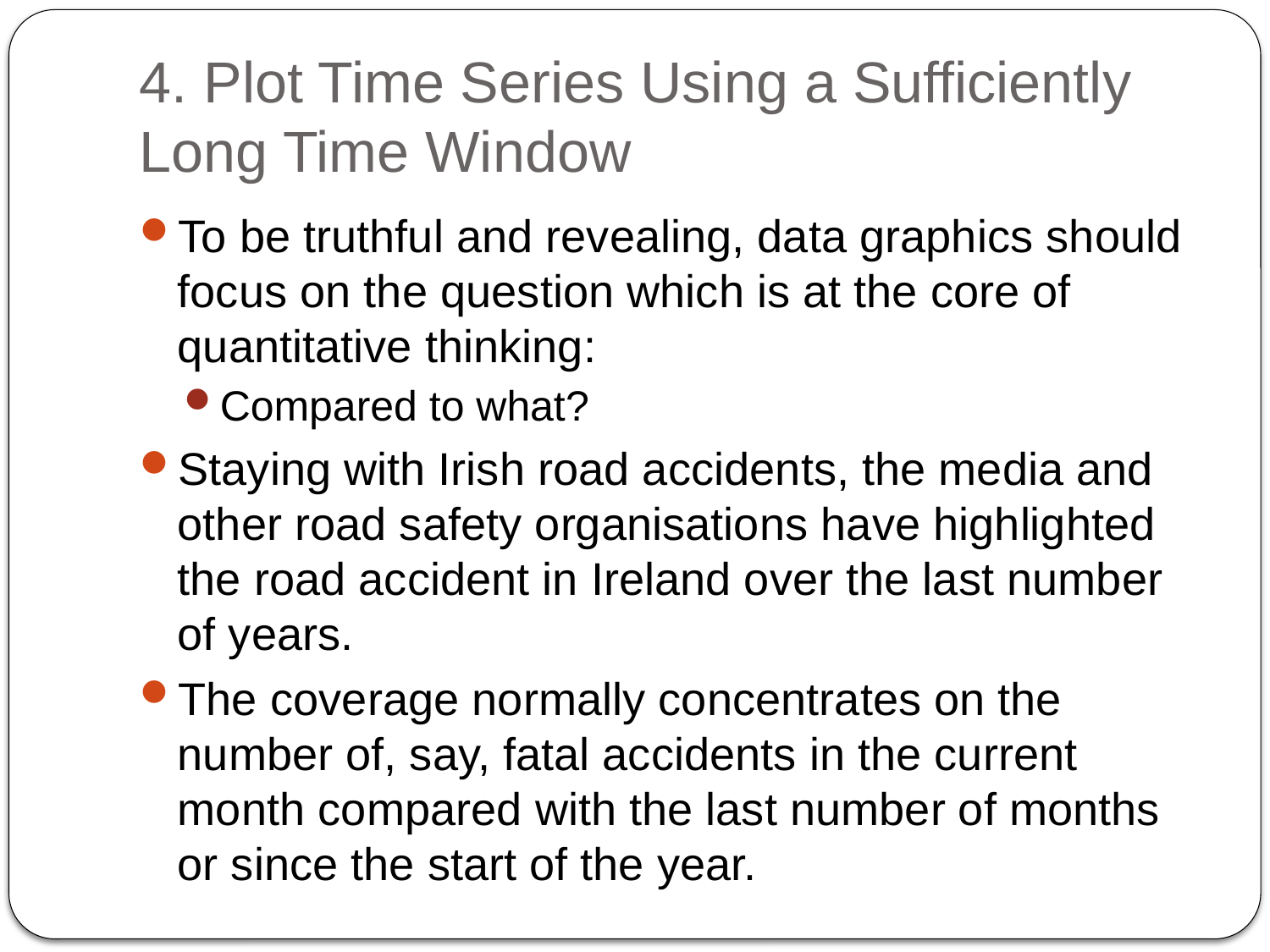

# 4. Plot Time Series Using a Sufficiently Long Time Window
To be truthful and revealing, data graphics should focus on the question which is at the core of quantitative thinking:
Compared to what?
Staying with Irish road accidents, the media and other road safety organisations have highlighted the road accident in Ireland over the last number of years.
The coverage normally concentrates on the number of, say, fatal accidents in the current month compared with the last number of months or since the start of the year.